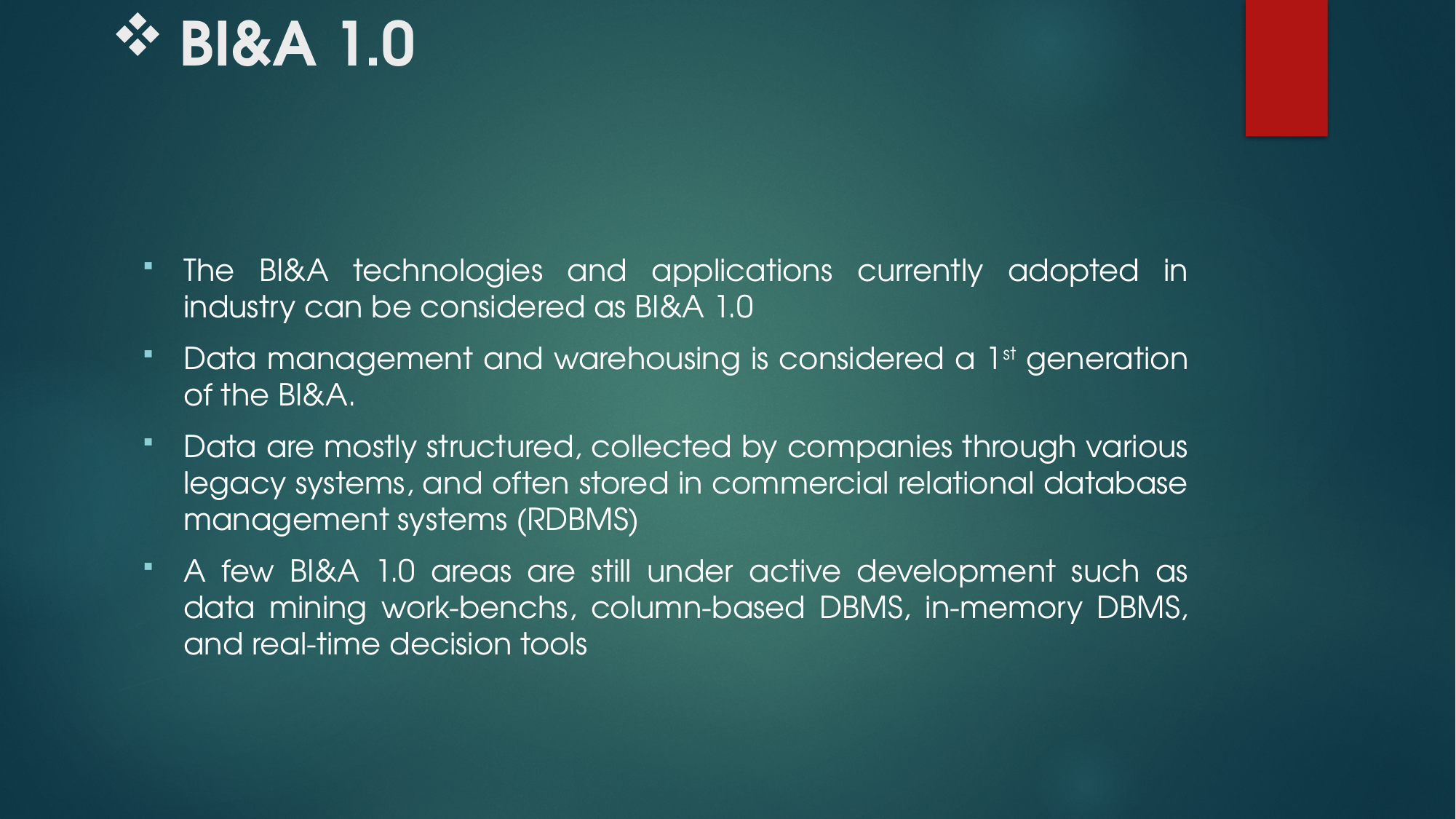

# BI&A 1.0
The BI&A technologies and applications currently adopted in industry can be considered as BI&A 1.0
Data management and warehousing is considered a 1st generation of the BI&A.
Data are mostly structured, collected by companies through various legacy systems, and often stored in commercial relational database management systems (RDBMS)
A few BI&A 1.0 areas are still under active development such as data mining work-benchs, column-based DBMS, in-memory DBMS, and real-time decision tools